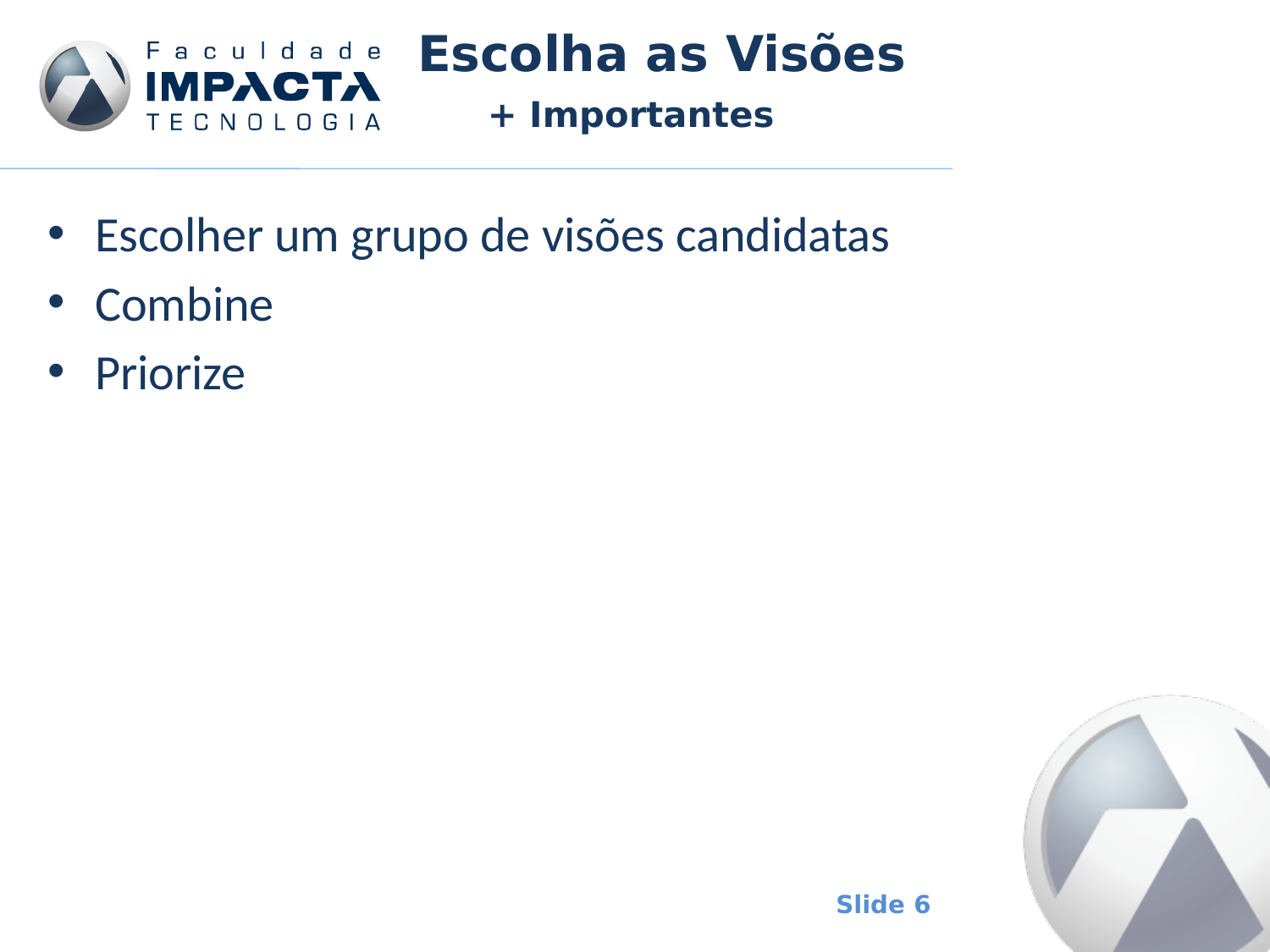

# Escolha as Visões
+ Importantes
Escolher um grupo de visões candidatas
Combine
Priorize